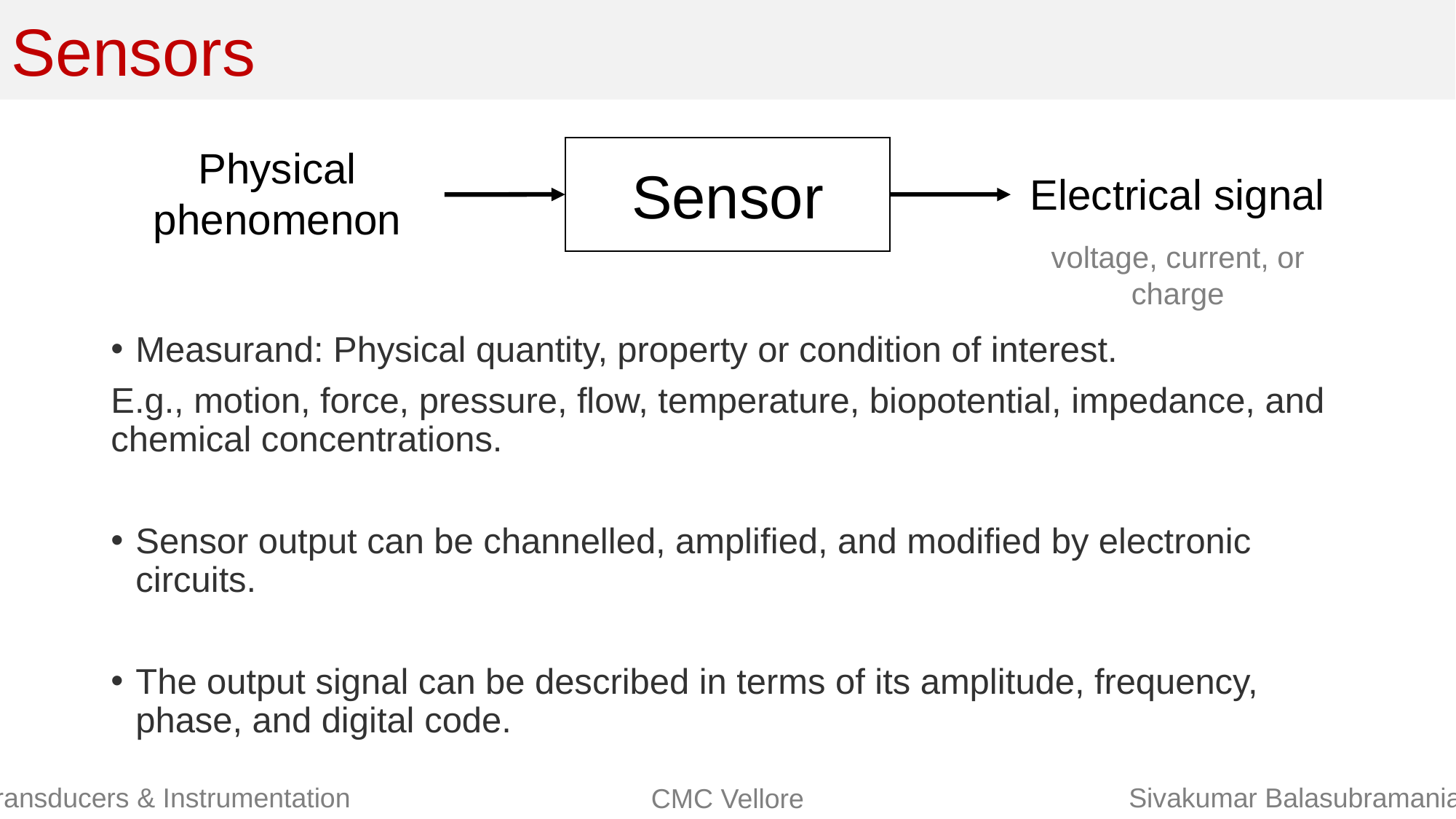

# Sensors
Physical phenomenon
Sensor
Electrical signal
voltage, current, or charge
Measurand: Physical quantity, property or condition of interest.
E.g., motion, force, pressure, flow, temperature, biopotential, impedance, and chemical concentrations.

Sensor output can be channelled, amplified, and modified by electronic circuits.

The output signal can be described in terms of its amplitude, frequency, phase, and digital code.